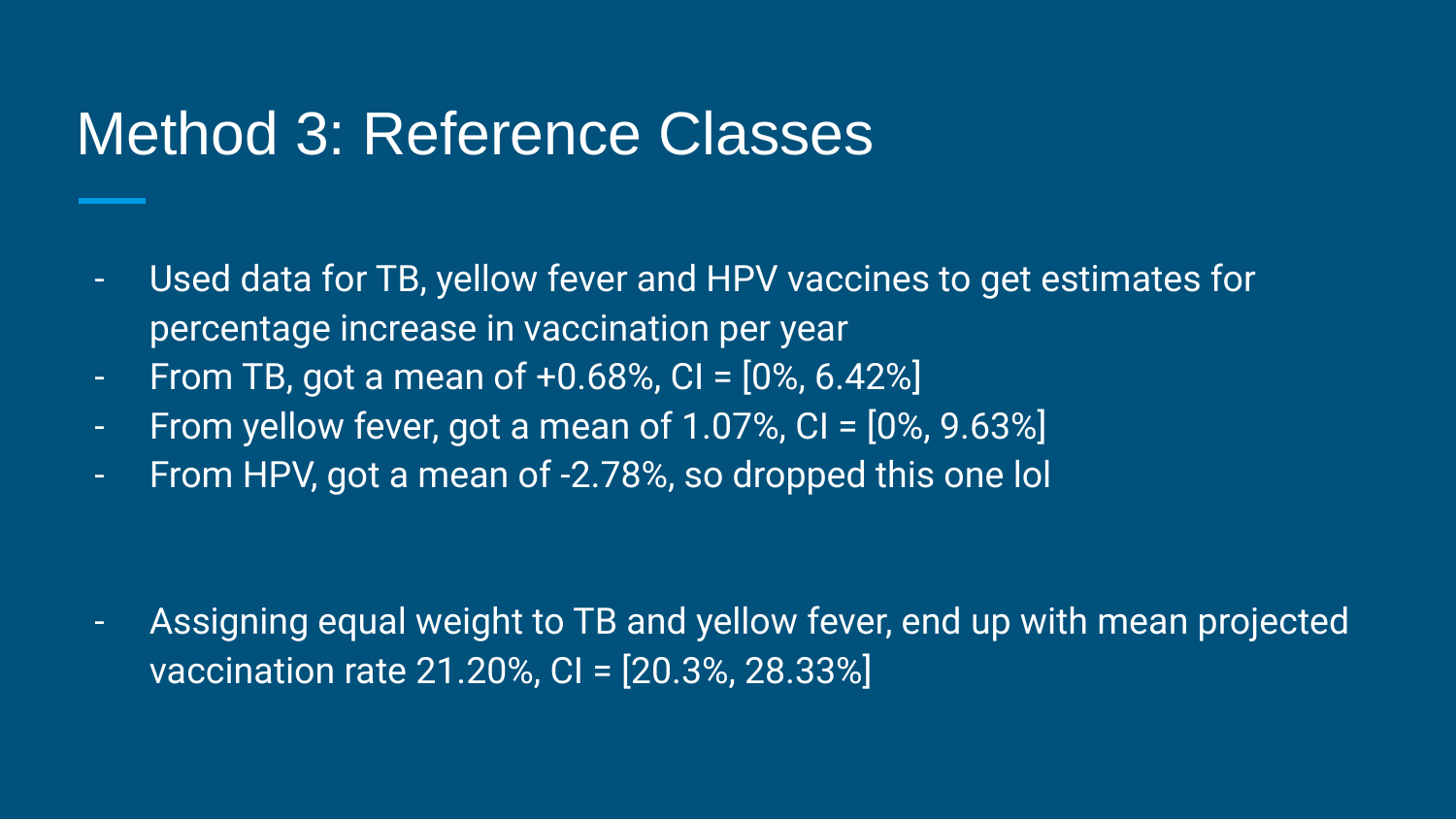

# Method 3: Reference Classes
Used data for TB, yellow fever and HPV vaccines to get estimates for percentage increase in vaccination per year
From TB, got a mean of +0.68%, CI = [0%, 6.42%]
From yellow fever, got a mean of 1.07%, CI = [0%, 9.63%]
From HPV, got a mean of -2.78%, so dropped this one lol

Assigning equal weight to TB and yellow fever, end up with mean projected vaccination rate 21.20%, CI = [20.3%, 28.33%]